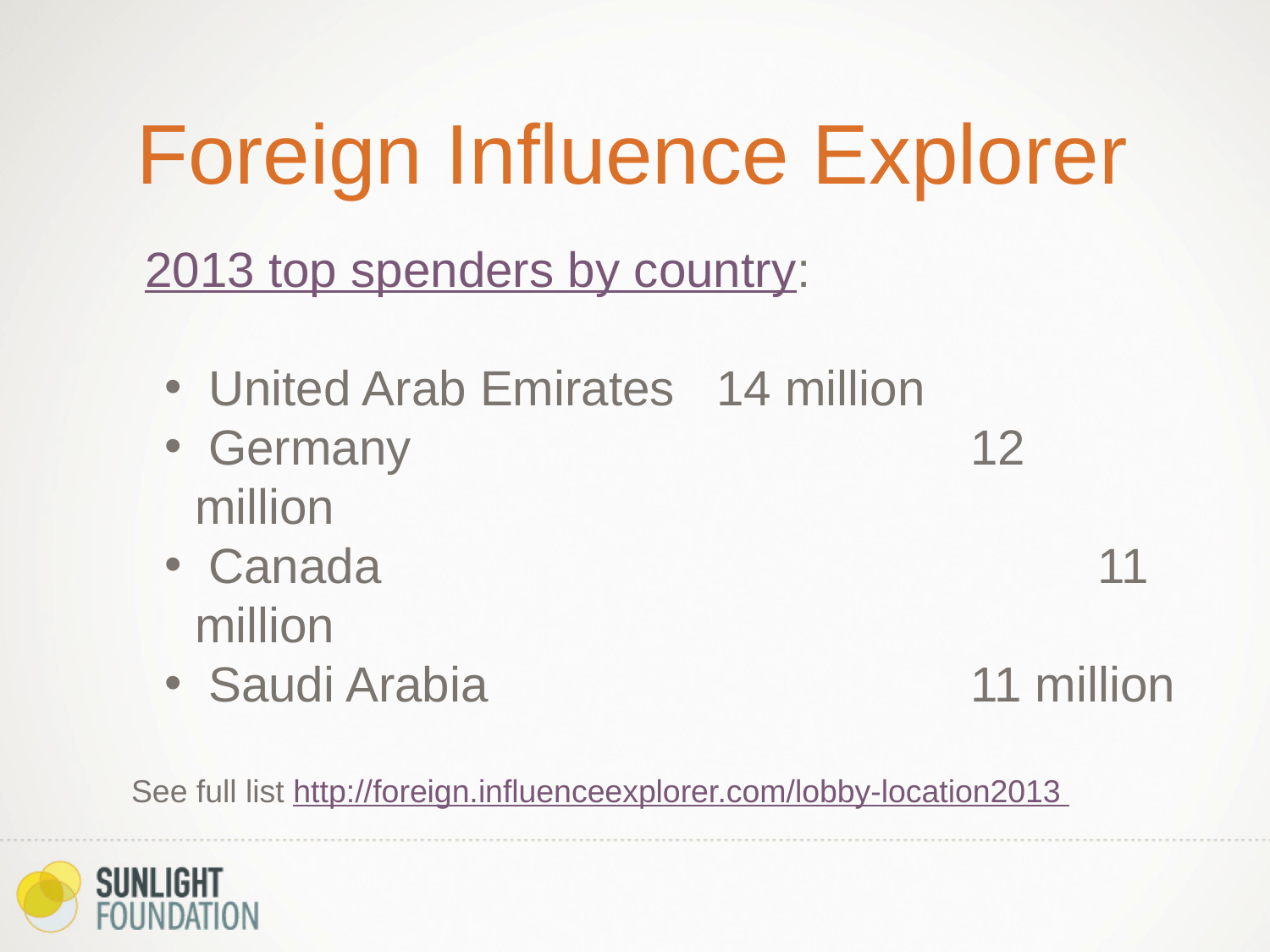

Foreign Influence Explorer

 2013 top spenders by country:

 United Arab Emirates	 14 million
 Germany					 12 million
 Canada						 11 million
 Saudi Arabia				 11 million

See full list http://foreign.influenceexplorer.com/lobby-location2013